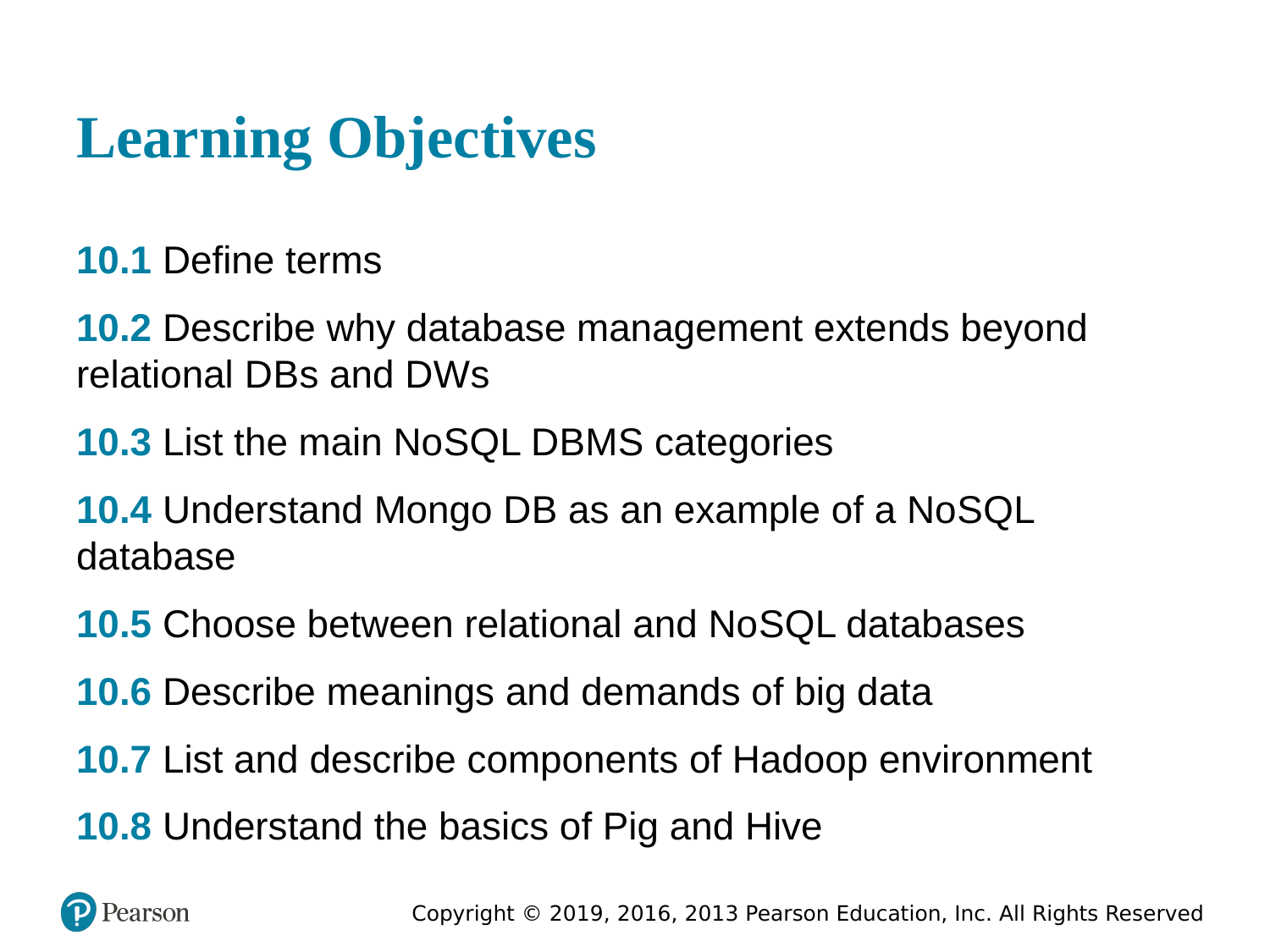

# Learning Objectives
10.1 Define terms
10.2 Describe why database management extends beyond relational D B s and D W s
10.3 List the main No S Q L D B M S categories
10.4 Understand Mongo D B as an example of a No S Q L database
10.5 Choose between relational and No S Q L databases
10.6 Describe meanings and demands of big data
10.7 List and describe components of Hadoop environment
10.8 Understand the basics of Pig and Hive